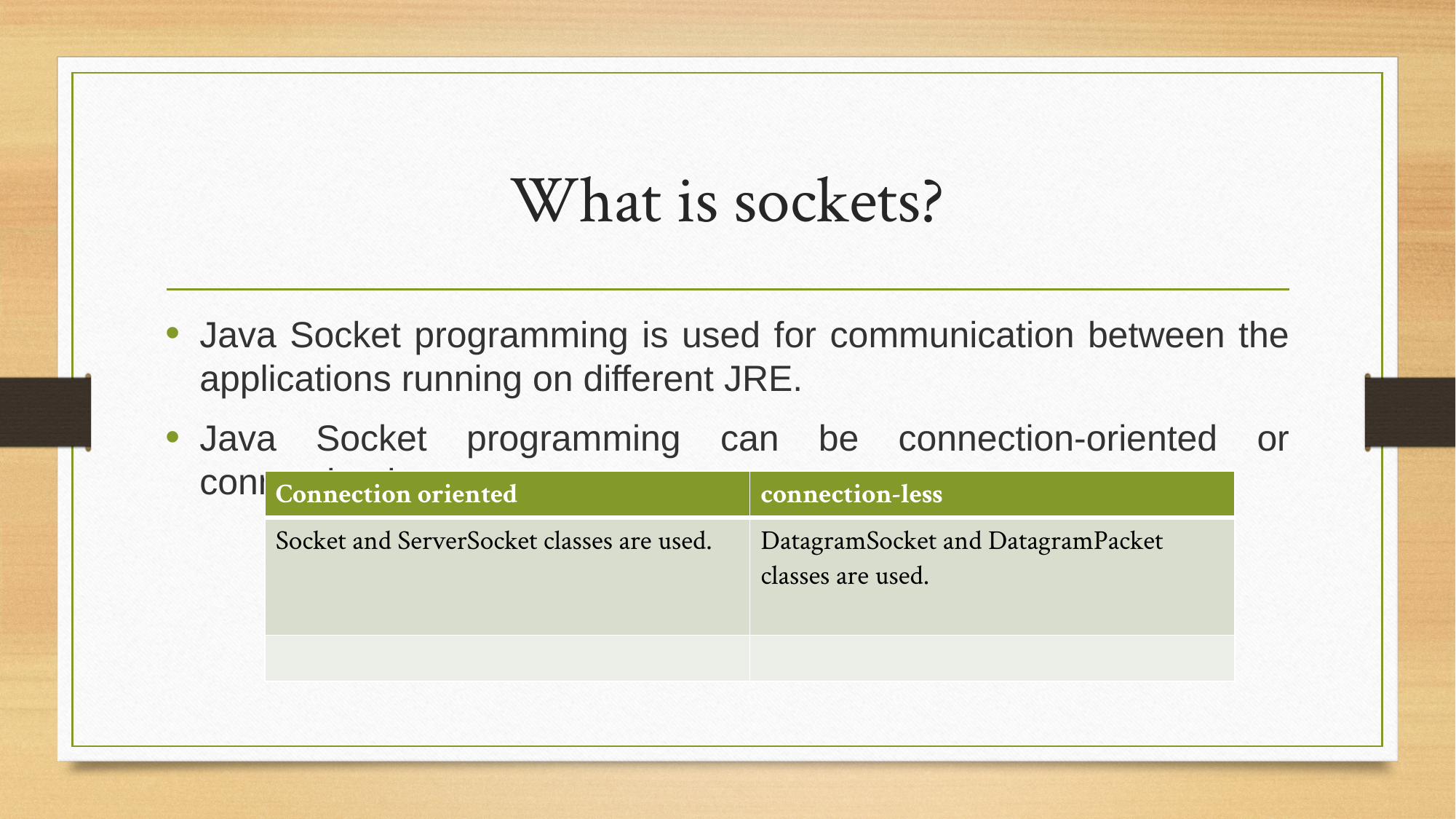

# What is sockets?
Java Socket programming is used for communication between the applications running on different JRE.
Java Socket programming can be connection-oriented or connection-less.

| Connection oriented | connection-less |
| --- | --- |
| Socket and ServerSocket classes are used. | DatagramSocket and DatagramPacket classes are used. |
|  |  |